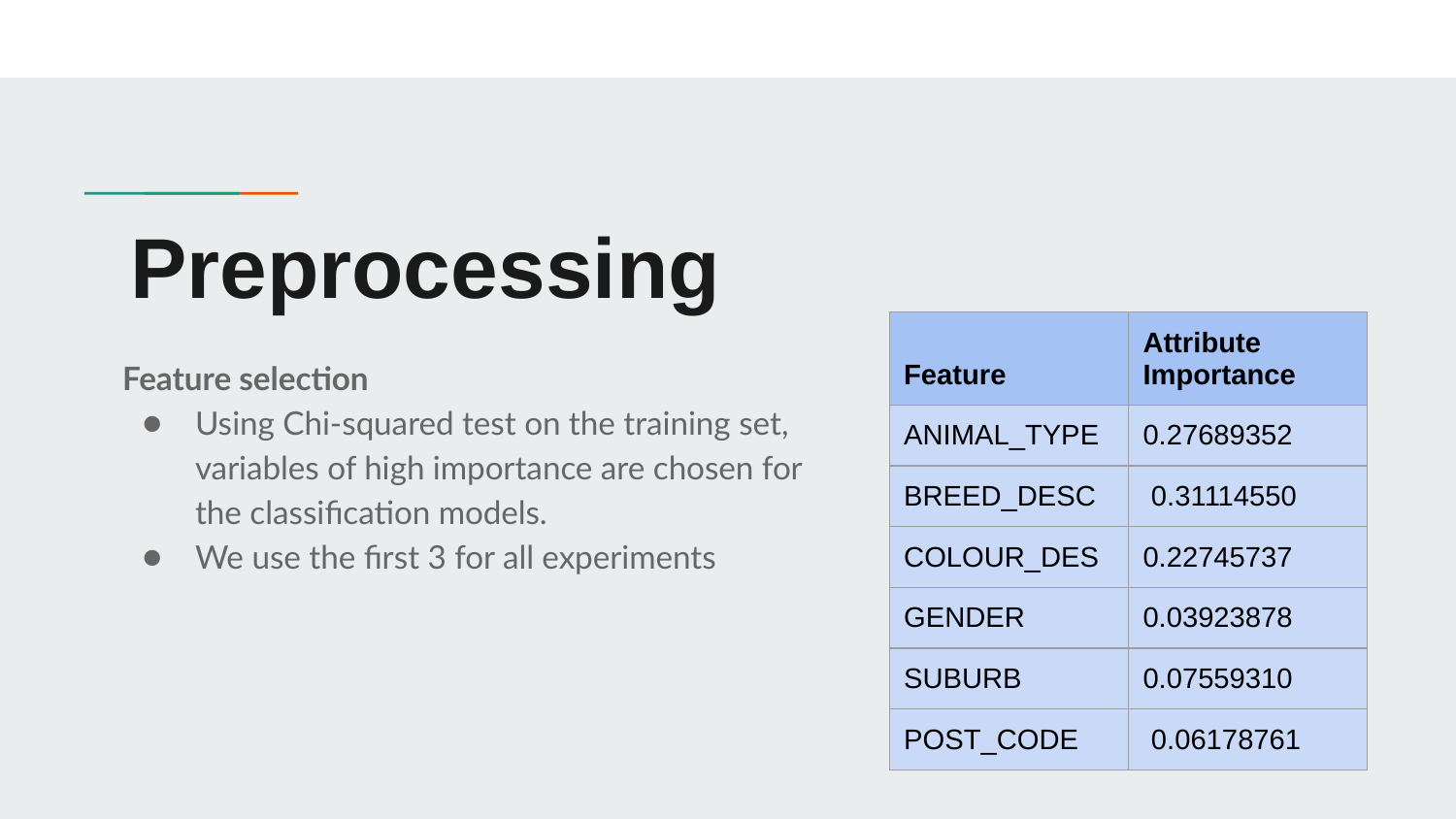

# Preprocessing

Feature selection
Using Chi-squared test on the training set, variables of high importance are chosen for the classification models.
We use the first 3 for all experiments

| Feature | Attribute Importance |
| --- | --- |
| ANIMAL\_TYPE | 0.27689352 |
| BREED\_DESC | 0.31114550 |
| COLOUR\_DES | 0.22745737 |
| GENDER | 0.03923878 |
| SUBURB | 0.07559310 |
| POST\_CODE | 0.06178761 |